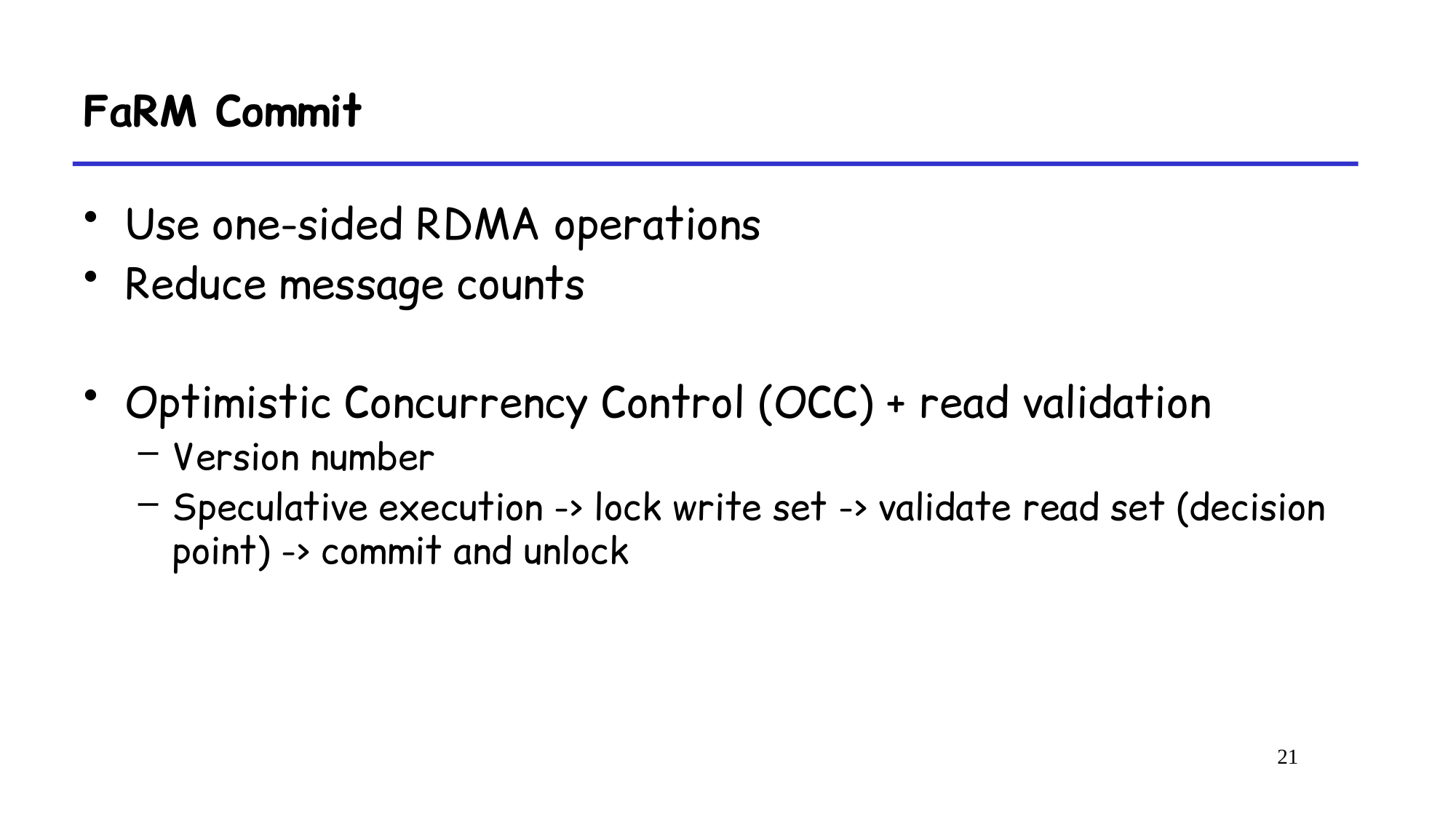

# FaRM Commit
Use one-sided RDMA operations
Reduce message counts

Optimistic Concurrency Control (OCC) + read validation
Version number
Speculative execution -> lock write set -> validate read set (decision point) -> commit and unlock
21